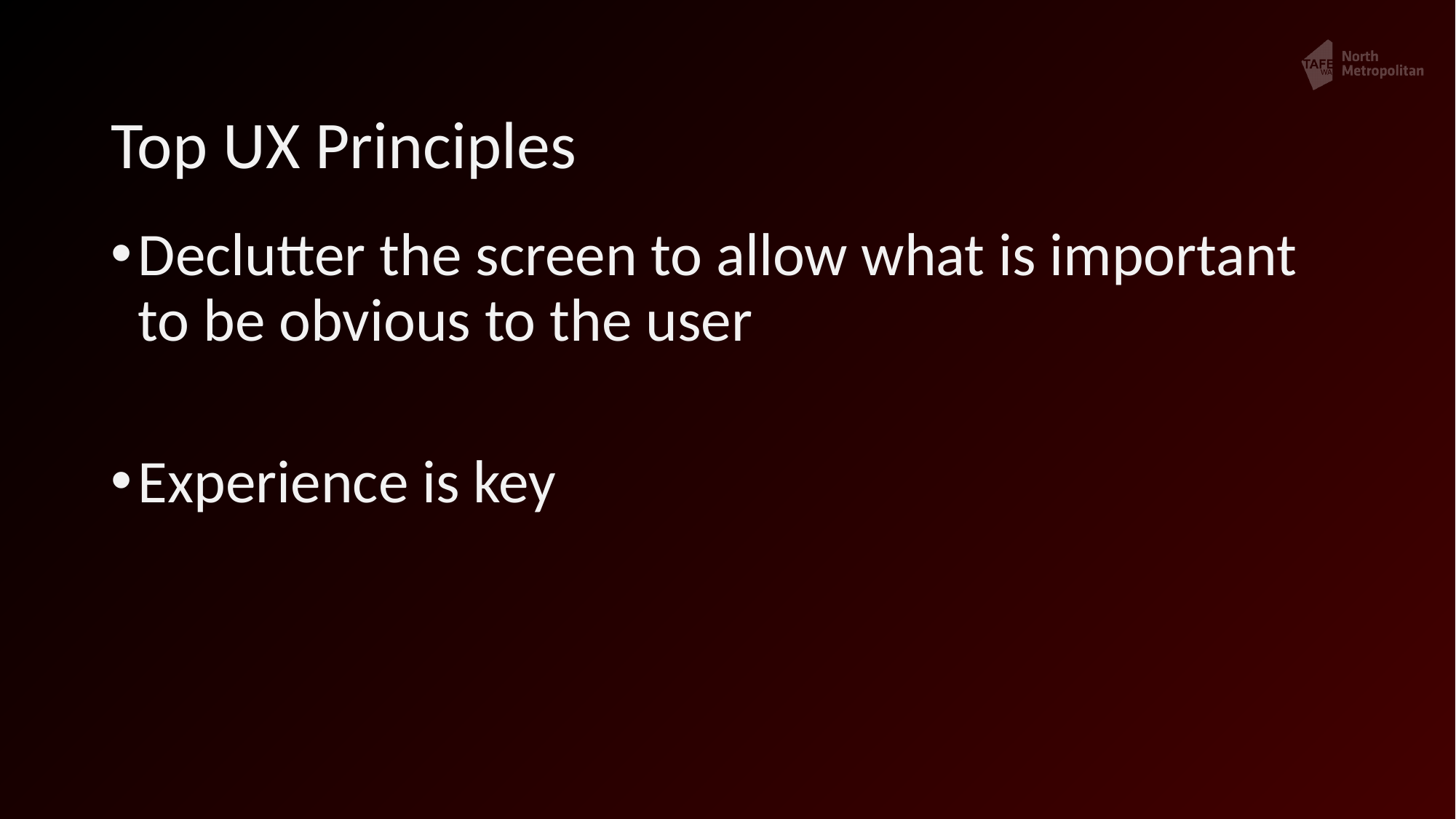

# Top UX Principles
Declutter the screen to allow what is important to be obvious to the user

Experience is key